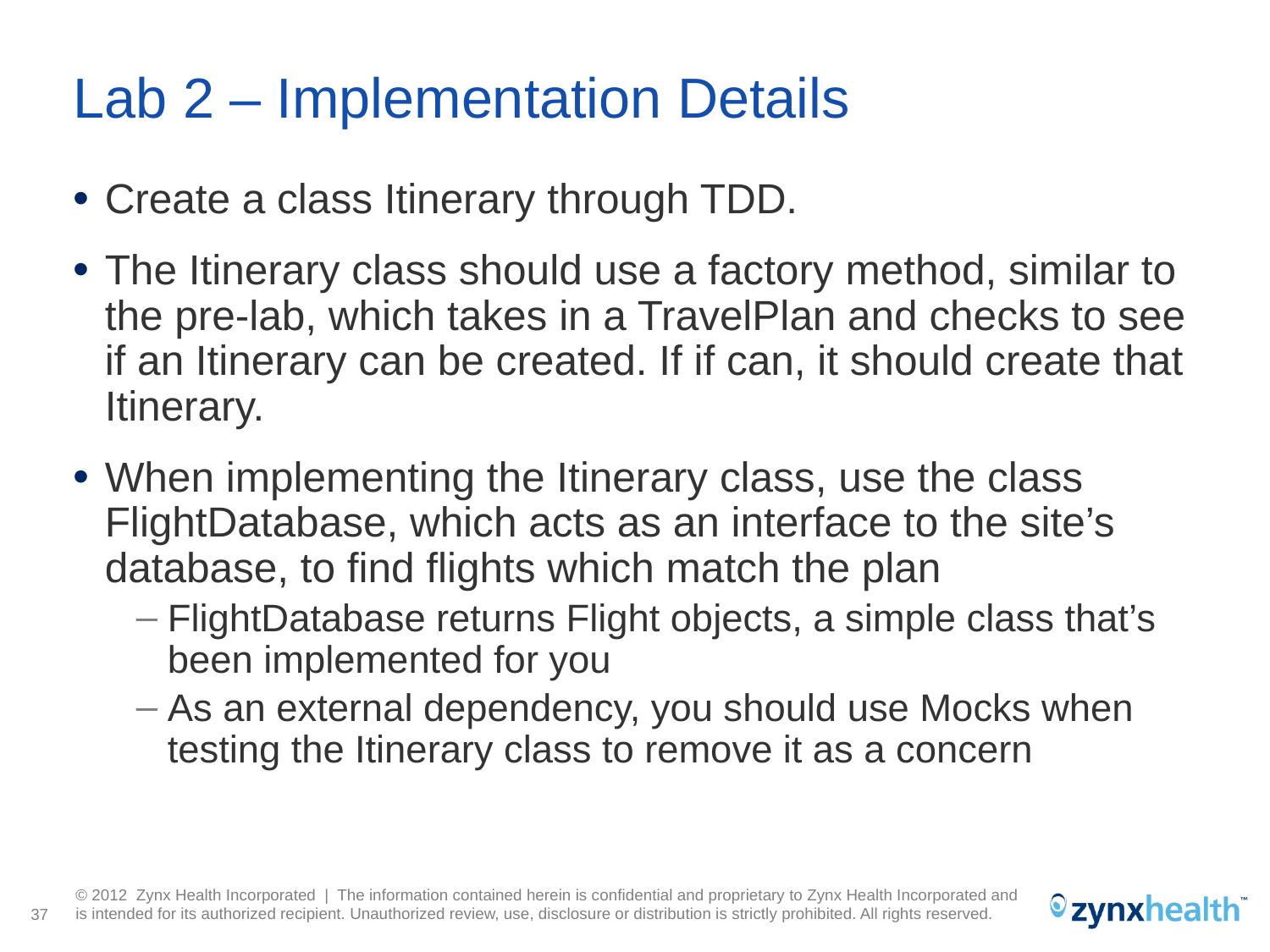

# Lab 2 – Implementation Details
Create a class Itinerary through TDD.
The Itinerary class should use a factory method, similar to the pre-lab, which takes in a TravelPlan and checks to see if an Itinerary can be created. If if can, it should create that Itinerary.
When implementing the Itinerary class, use the class FlightDatabase, which acts as an interface to the site’s database, to find flights which match the plan
FlightDatabase returns Flight objects, a simple class that’s been implemented for you
As an external dependency, you should use Mocks when testing the Itinerary class to remove it as a concern